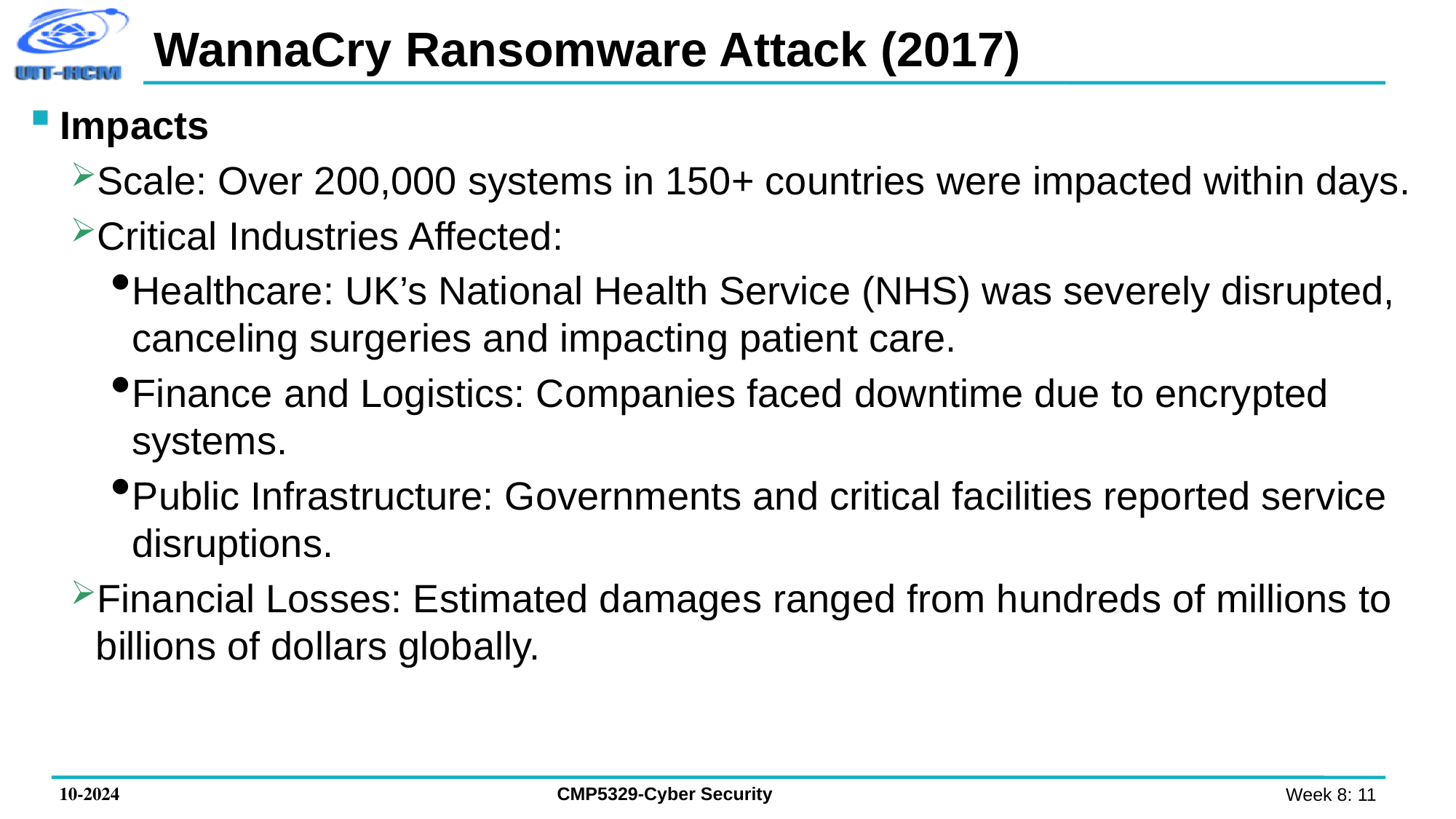

# WannaCry Ransomware Attack (2017)
Impacts
Scale: Over 200,000 systems in 150+ countries were impacted within days.
Critical Industries Affected:
Healthcare: UK’s National Health Service (NHS) was severely disrupted, canceling surgeries and impacting patient care.
Finance and Logistics: Companies faced downtime due to encrypted systems.
Public Infrastructure: Governments and critical facilities reported service disruptions.
Financial Losses: Estimated damages ranged from hundreds of millions to billions of dollars globally.